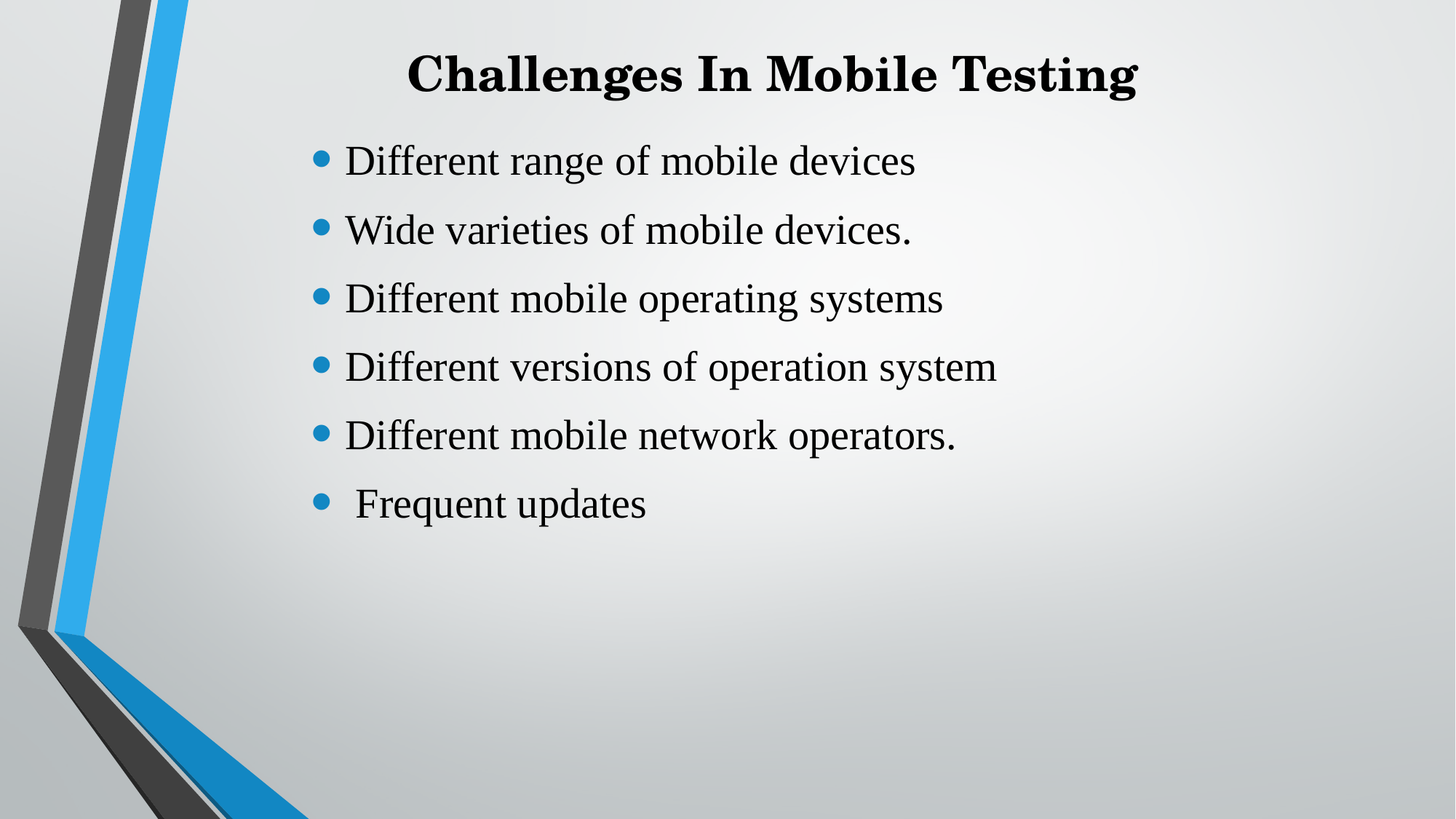

# Challenges In Mobile Testing
Different range of mobile devices
Wide varieties of mobile devices.
Different mobile operating systems
Different versions of operation system
Different mobile network operators.
 Frequent updates